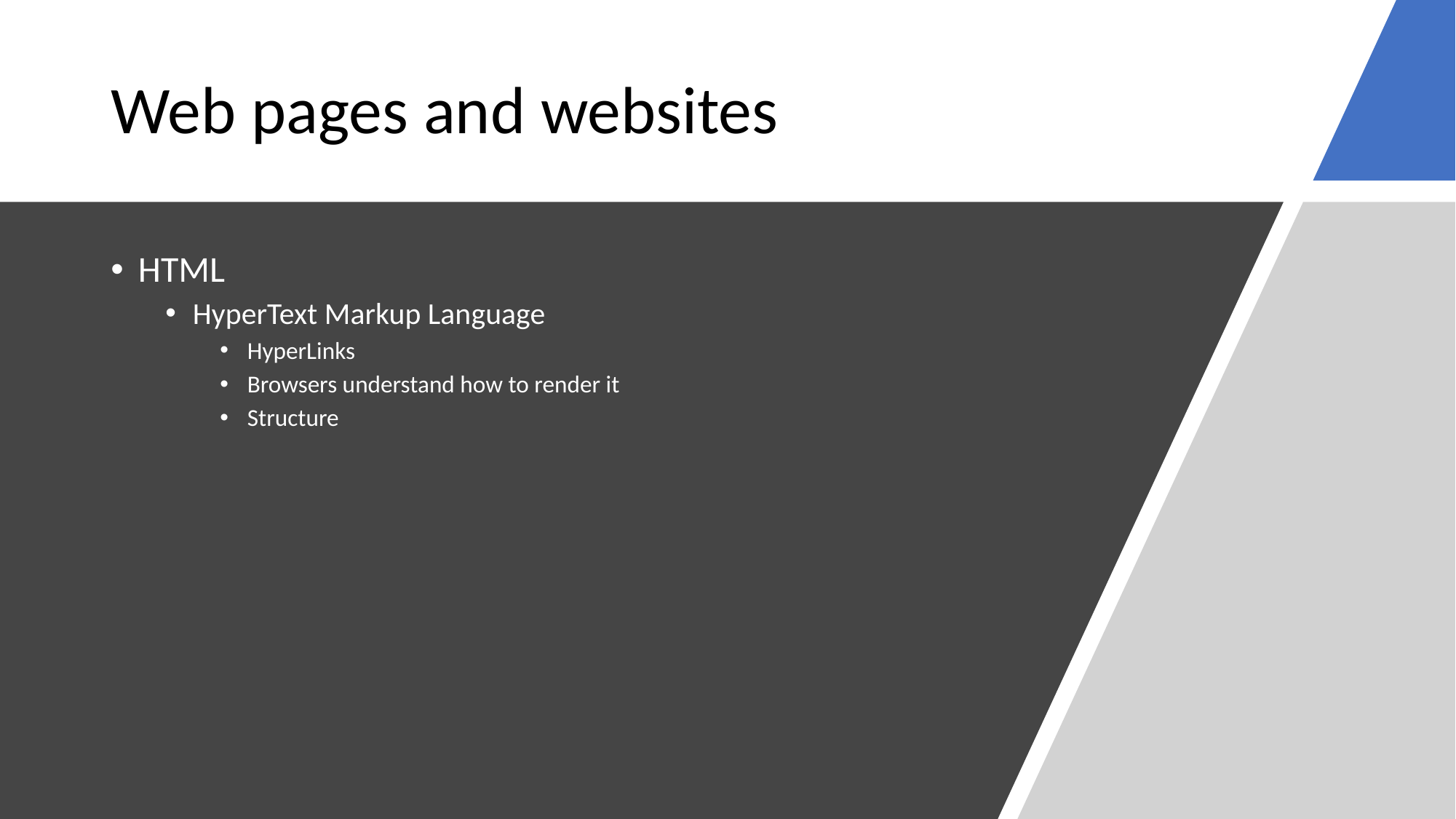

# Web pages and websites

HTML
HyperText Markup Language
HyperLinks
Browsers understand how to render it
Structure